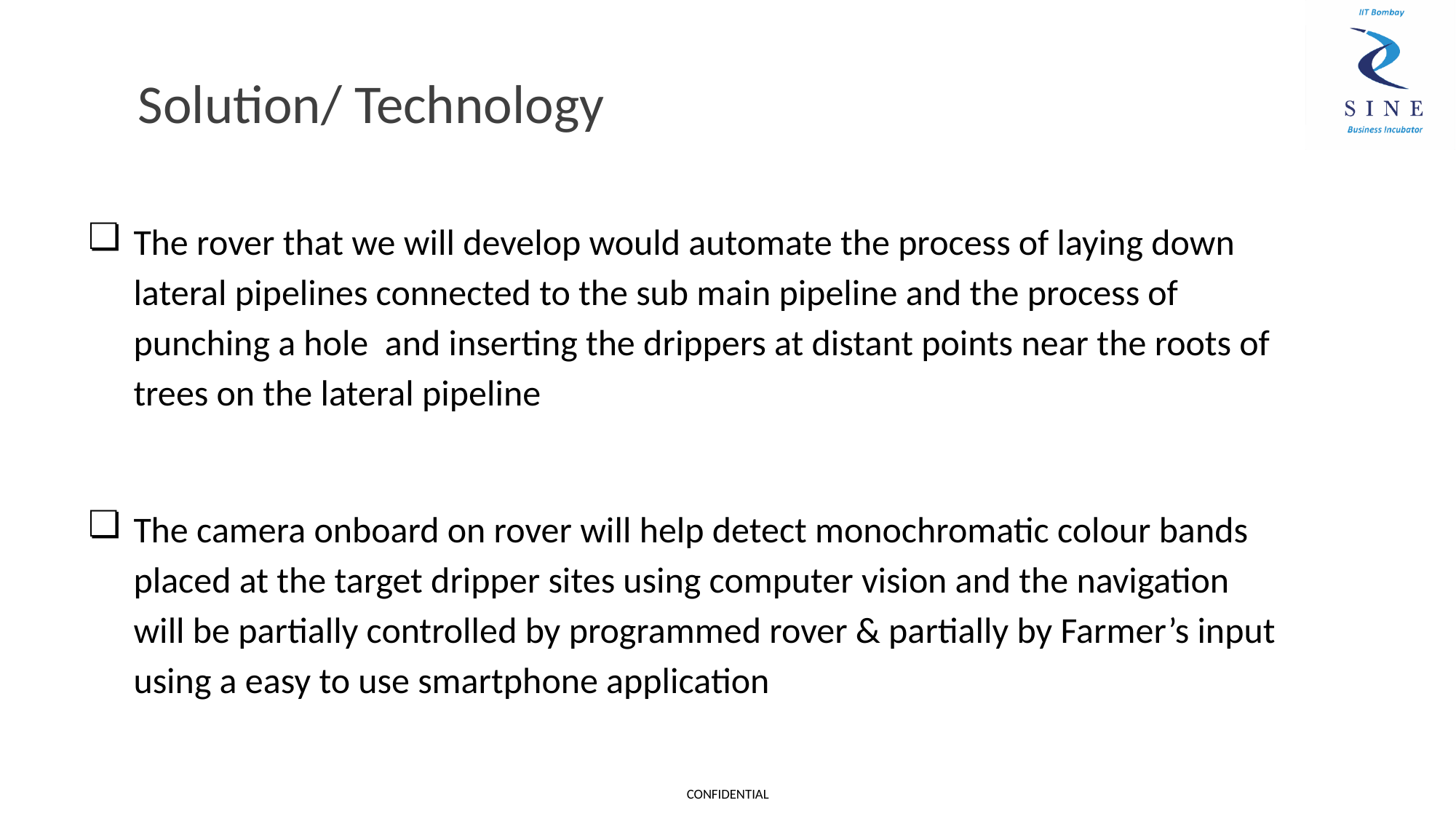

# Solution/ Technology
The rover that we will develop would automate the process of laying down lateral pipelines connected to the sub main pipeline and the process of punching a hole  and inserting the drippers at distant points near the roots of trees on the lateral pipeline

The camera onboard on rover will help detect monochromatic colour bands placed at the target dripper sites using computer vision and the navigation will be partially controlled by programmed rover & partially by Farmer’s input using a easy to use smartphone application

CONFIDENTIAL